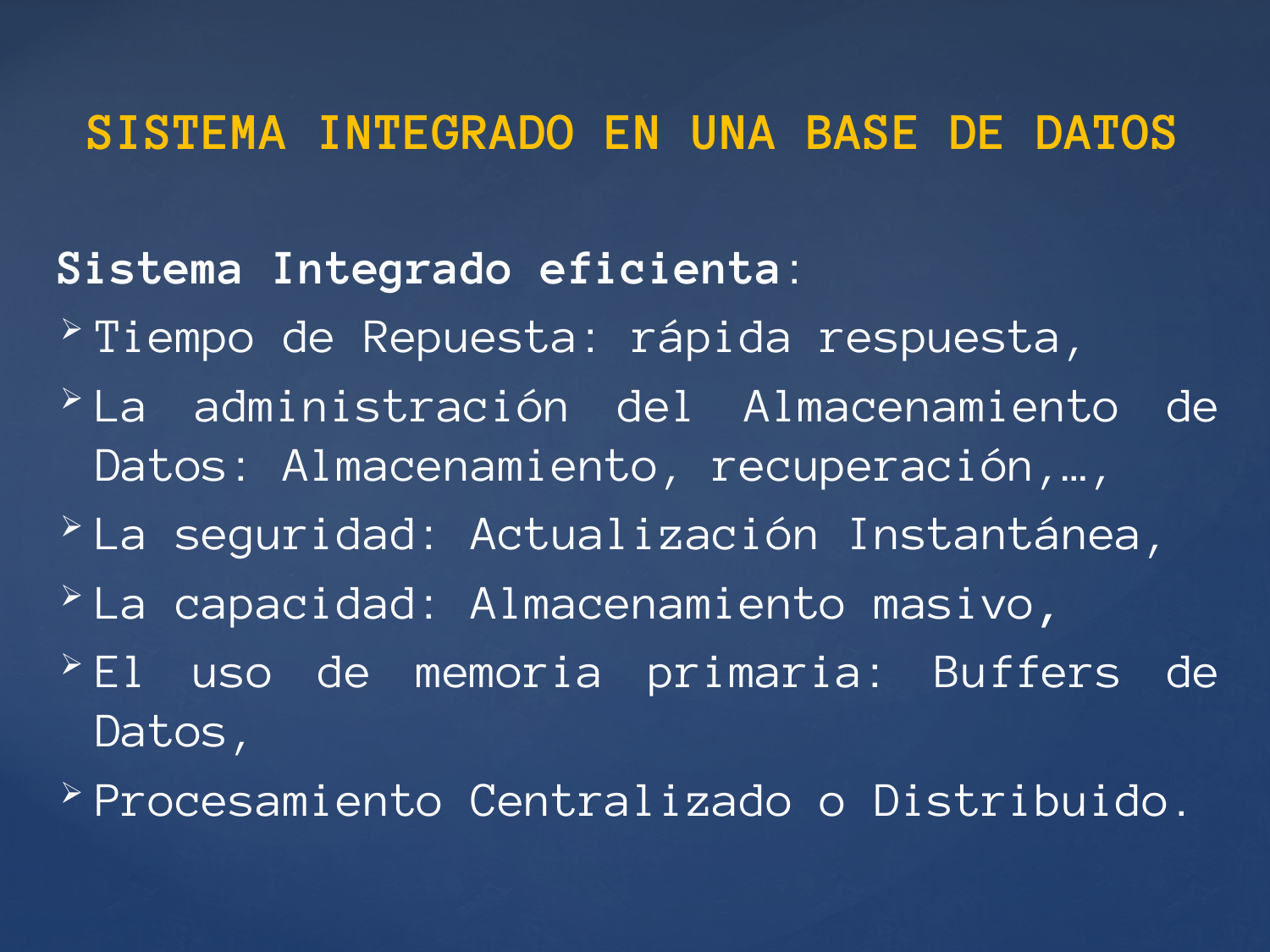

# SISTEMA INTEGRADO EN UNA BASE DE DATOS
Sistema Integrado eficienta:
Tiempo de Repuesta: rápida respuesta,
La administración del Almacenamiento de Datos: Almacenamiento, recuperación,…,
La seguridad: Actualización Instantánea,
La capacidad: Almacenamiento masivo,
El uso de memoria primaria: Buffers de Datos,
Procesamiento Centralizado o Distribuido.